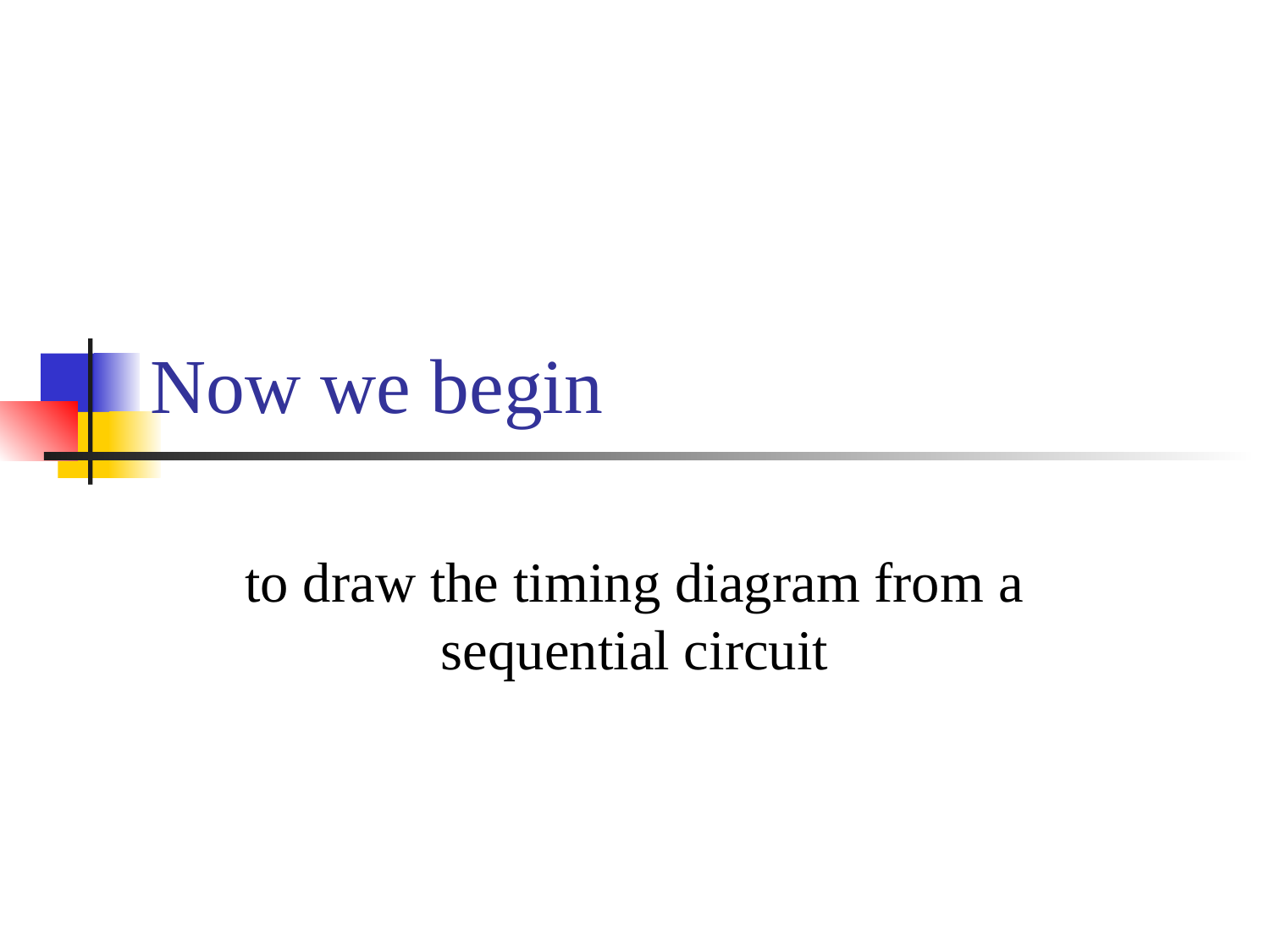

# Now we begin
to draw the timing diagram from a sequential circuit